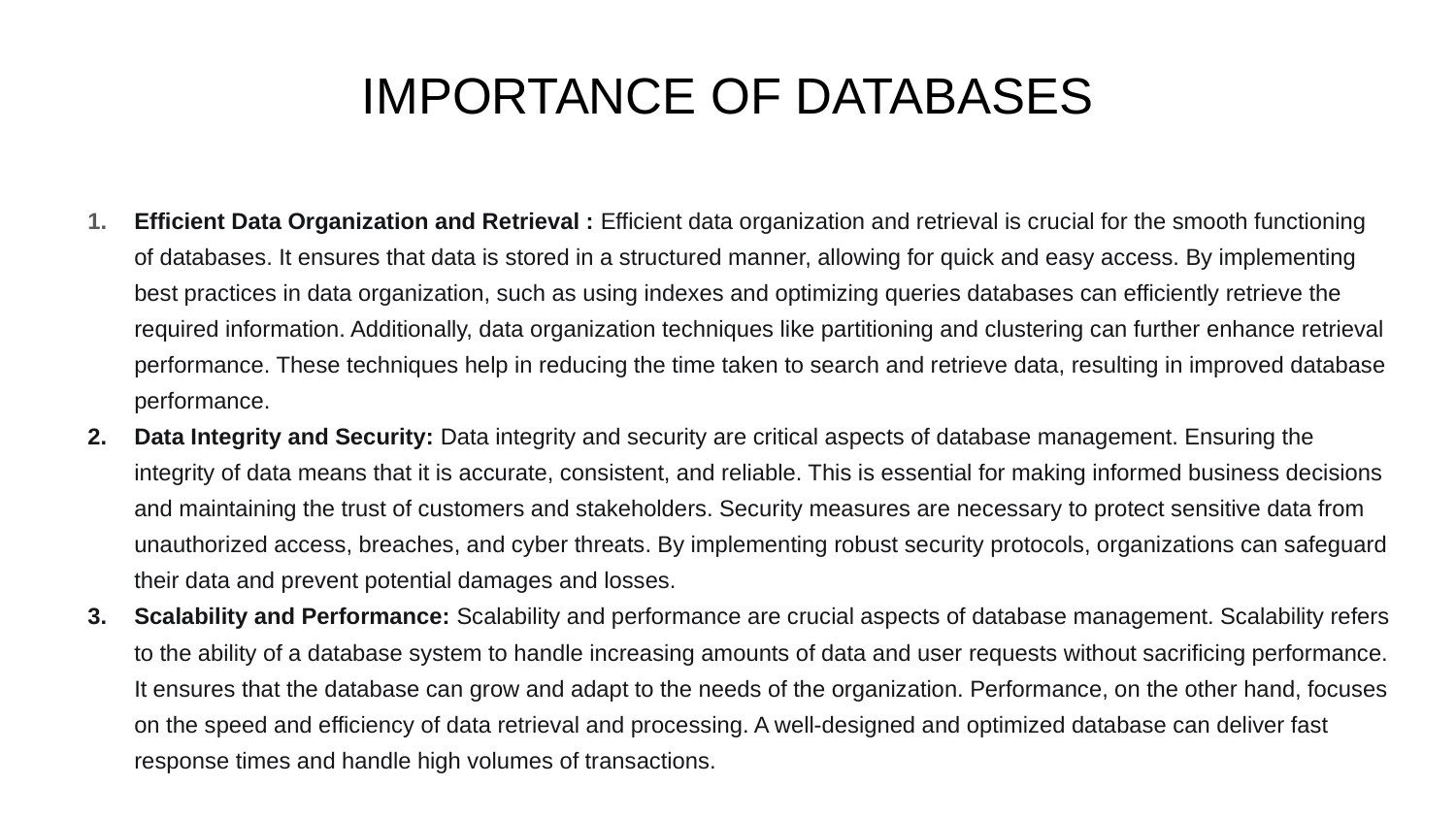

# IMPORTANCE OF DATABASES
Efficient Data Organization and Retrieval : Efficient data organization and retrieval is crucial for the smooth functioning of databases. It ensures that data is stored in a structured manner, allowing for quick and easy access. By implementing best practices in data organization, such as using indexes and optimizing queries databases can efficiently retrieve the required information. Additionally, data organization techniques like partitioning and clustering can further enhance retrieval performance. These techniques help in reducing the time taken to search and retrieve data, resulting in improved database performance.
Data Integrity and Security: Data integrity and security are critical aspects of database management. Ensuring the integrity of data means that it is accurate, consistent, and reliable. This is essential for making informed business decisions and maintaining the trust of customers and stakeholders. Security measures are necessary to protect sensitive data from unauthorized access, breaches, and cyber threats. By implementing robust security protocols, organizations can safeguard their data and prevent potential damages and losses.
Scalability and Performance: Scalability and performance are crucial aspects of database management. Scalability refers to the ability of a database system to handle increasing amounts of data and user requests without sacrificing performance. It ensures that the database can grow and adapt to the needs of the organization. Performance, on the other hand, focuses on the speed and efficiency of data retrieval and processing. A well-designed and optimized database can deliver fast response times and handle high volumes of transactions.